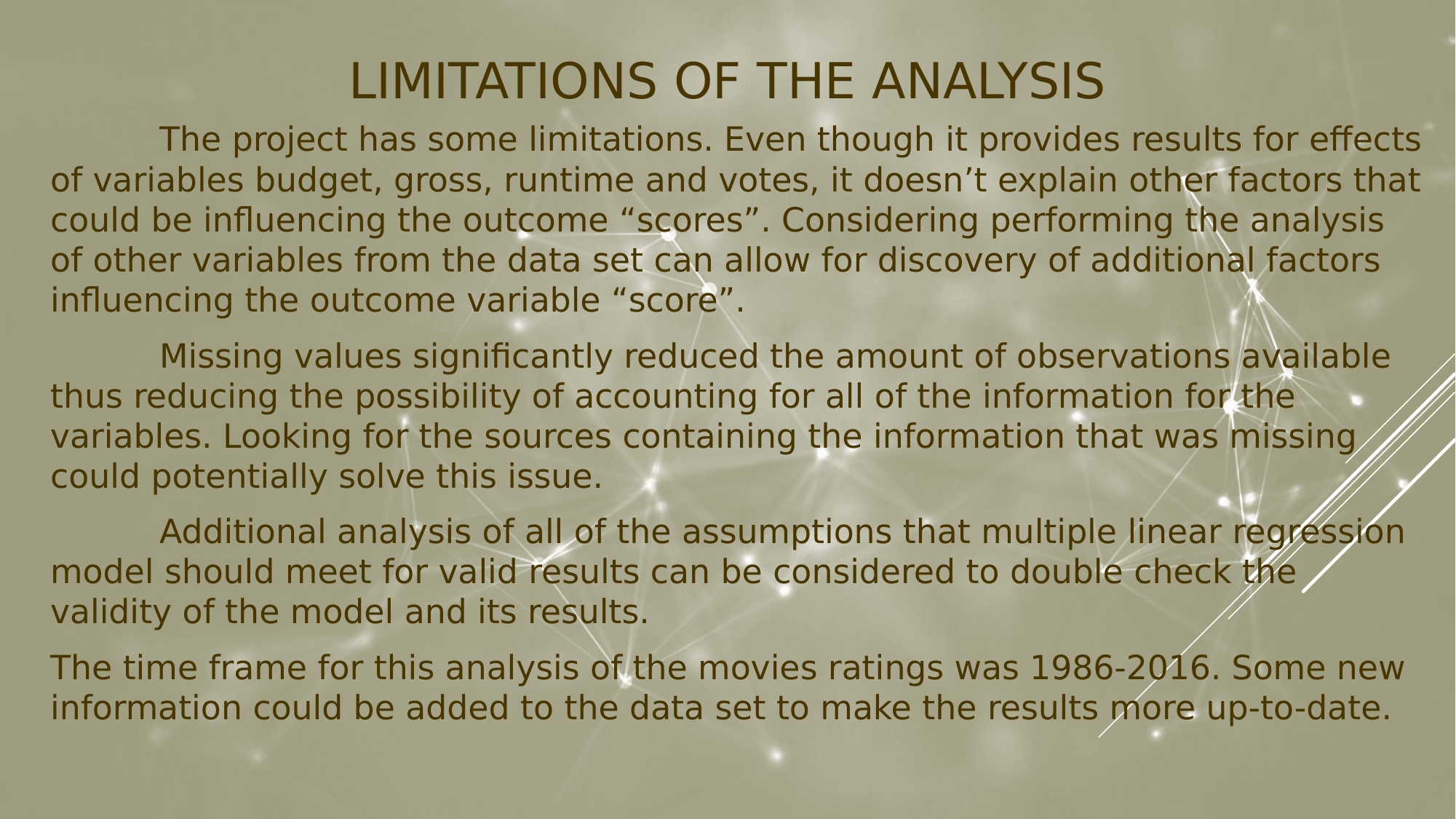

# Limitations of the Analysis
	The project has some limitations. Even though it provides results for effects of variables budget, gross, runtime and votes, it doesn’t explain other factors that could be influencing the outcome “scores”. Considering performing the analysis of other variables from the data set can allow for discovery of additional factors influencing the outcome variable “score”.
	Missing values significantly reduced the amount of observations available thus reducing the possibility of accounting for all of the information for the variables. Looking for the sources containing the information that was missing could potentially solve this issue.
	Additional analysis of all of the assumptions that multiple linear regression model should meet for valid results can be considered to double check the validity of the model and its results.
The time frame for this analysis of the movies ratings was 1986-2016. Some new information could be added to the data set to make the results more up-to-date.